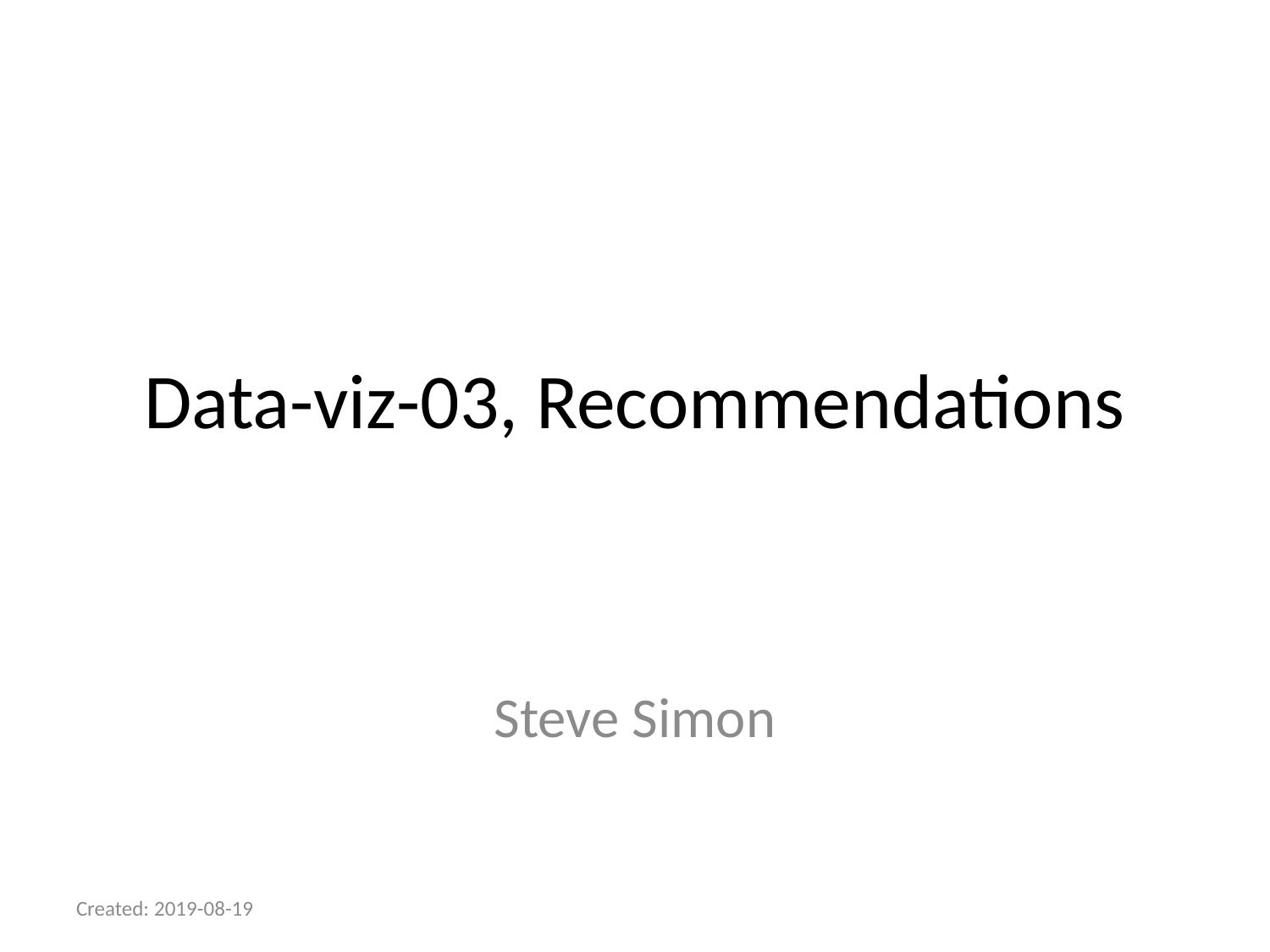

# Data-viz-03, Recommendations
Steve Simon
Created: 2019-08-19